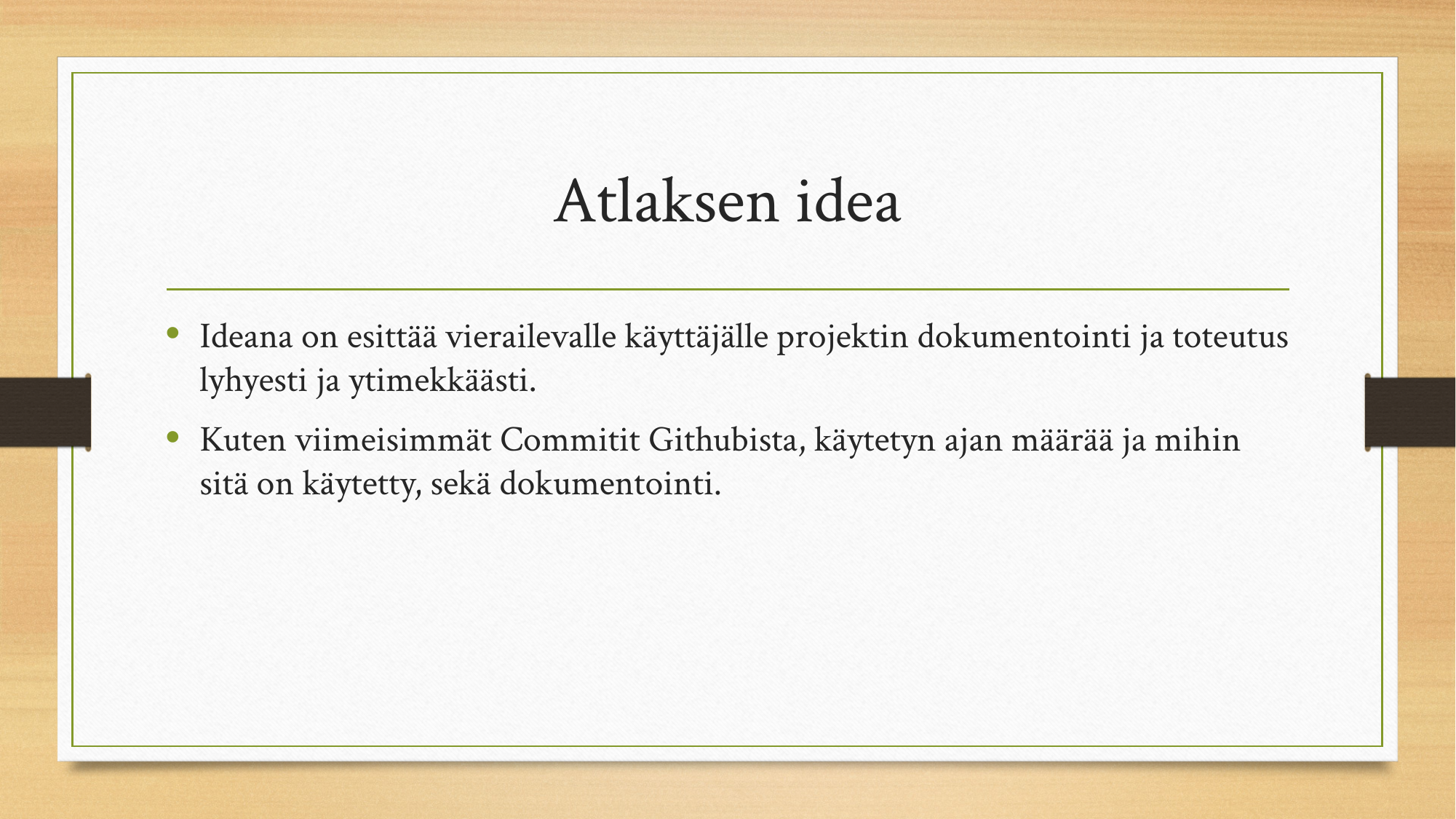

# Atlaksen idea
Ideana on esittää vierailevalle käyttäjälle projektin dokumentointi ja toteutus lyhyesti ja ytimekkäästi.
Kuten viimeisimmät Commitit Githubista, käytetyn ajan määrää ja mihin sitä on käytetty, sekä dokumentointi.